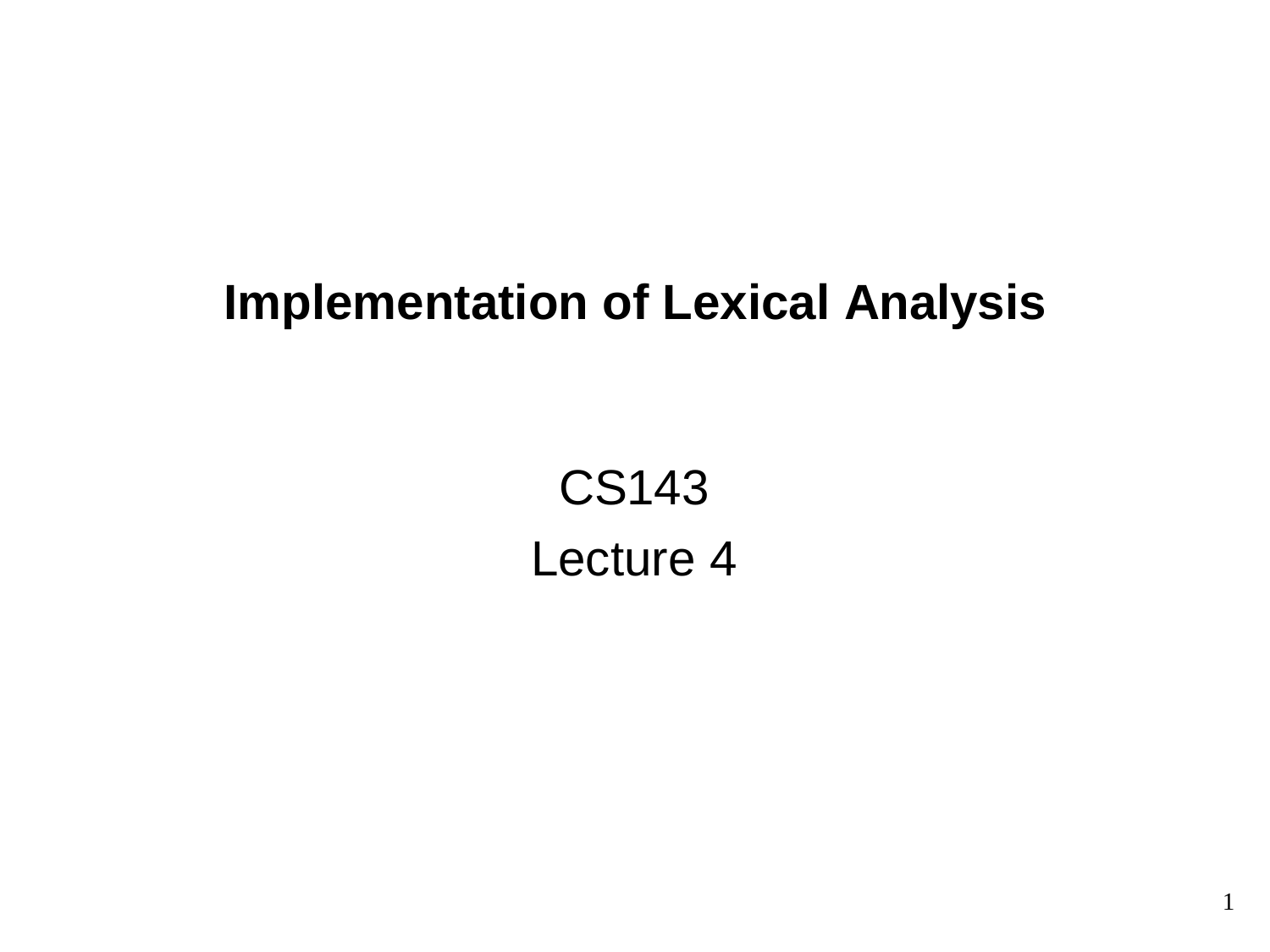

# Implementation of Lexical Analysis
CS143
Lecture 4
1